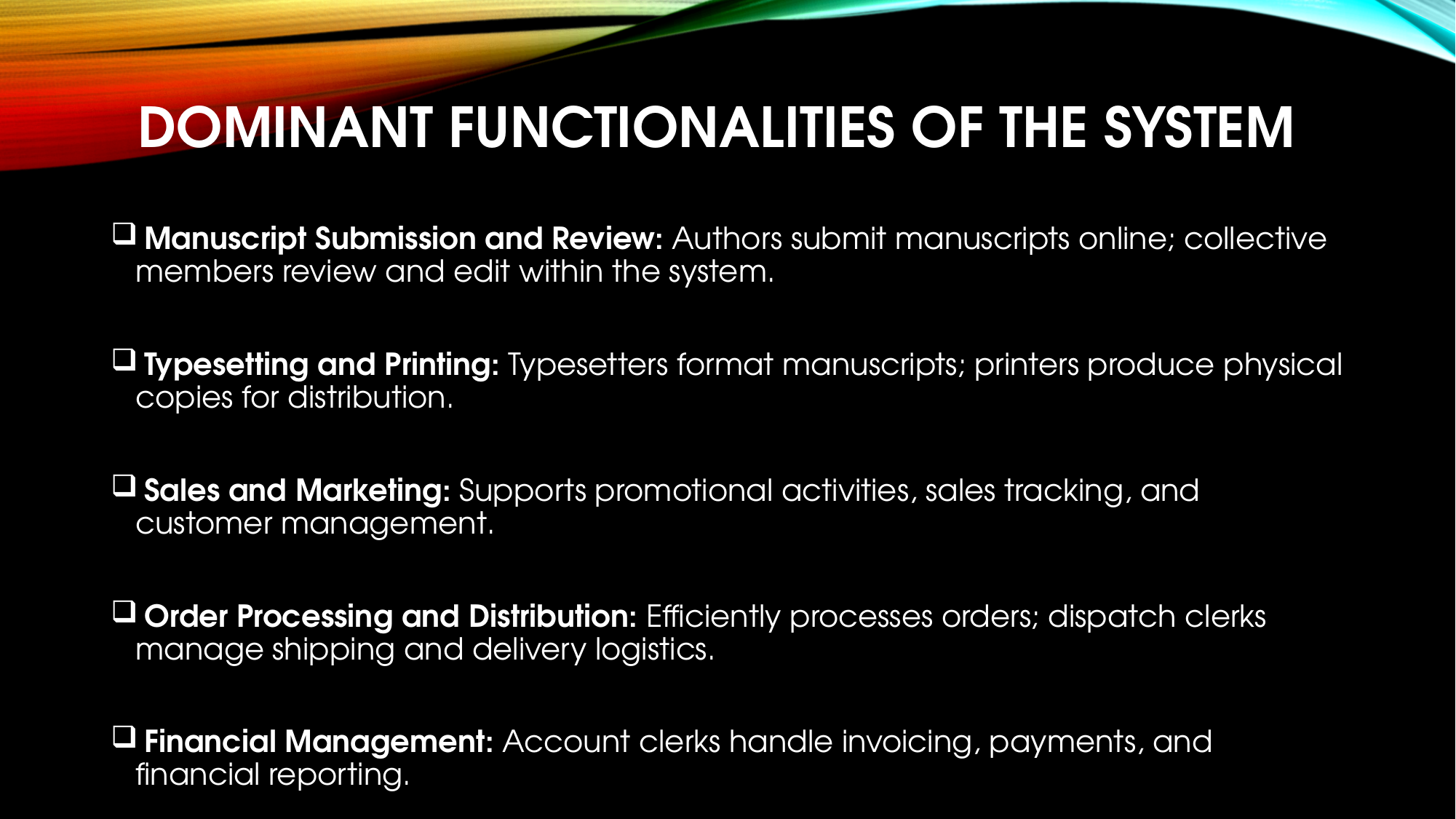

# Dominant Functionalities of the System
 Manuscript Submission and Review: Authors submit manuscripts online; collective members review and edit within the system.

 Typesetting and Printing: Typesetters format manuscripts; printers produce physical copies for distribution.

 Sales and Marketing: Supports promotional activities, sales tracking, and customer management.

 Order Processing and Distribution: Efficiently processes orders; dispatch clerks manage shipping and delivery logistics.

 Financial Management: Account clerks handle invoicing, payments, and financial reporting.